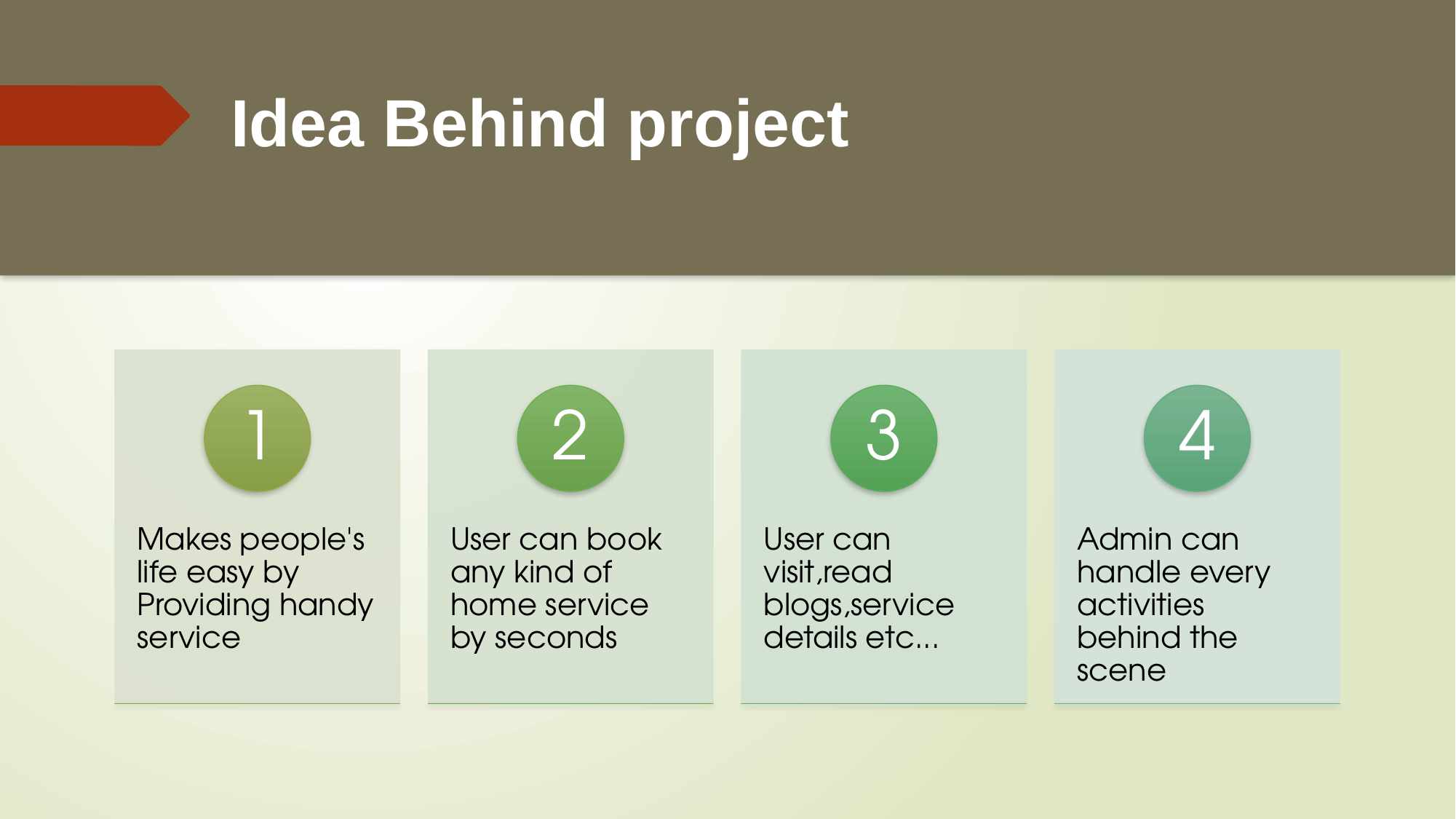

# Idea Behind project

Makes people's life easy by Providing handy service
1
User can book any kind of home service by seconds
2
User can visit,read blogs,service details etc...
3
Admin can handle every activities behind the scene
4